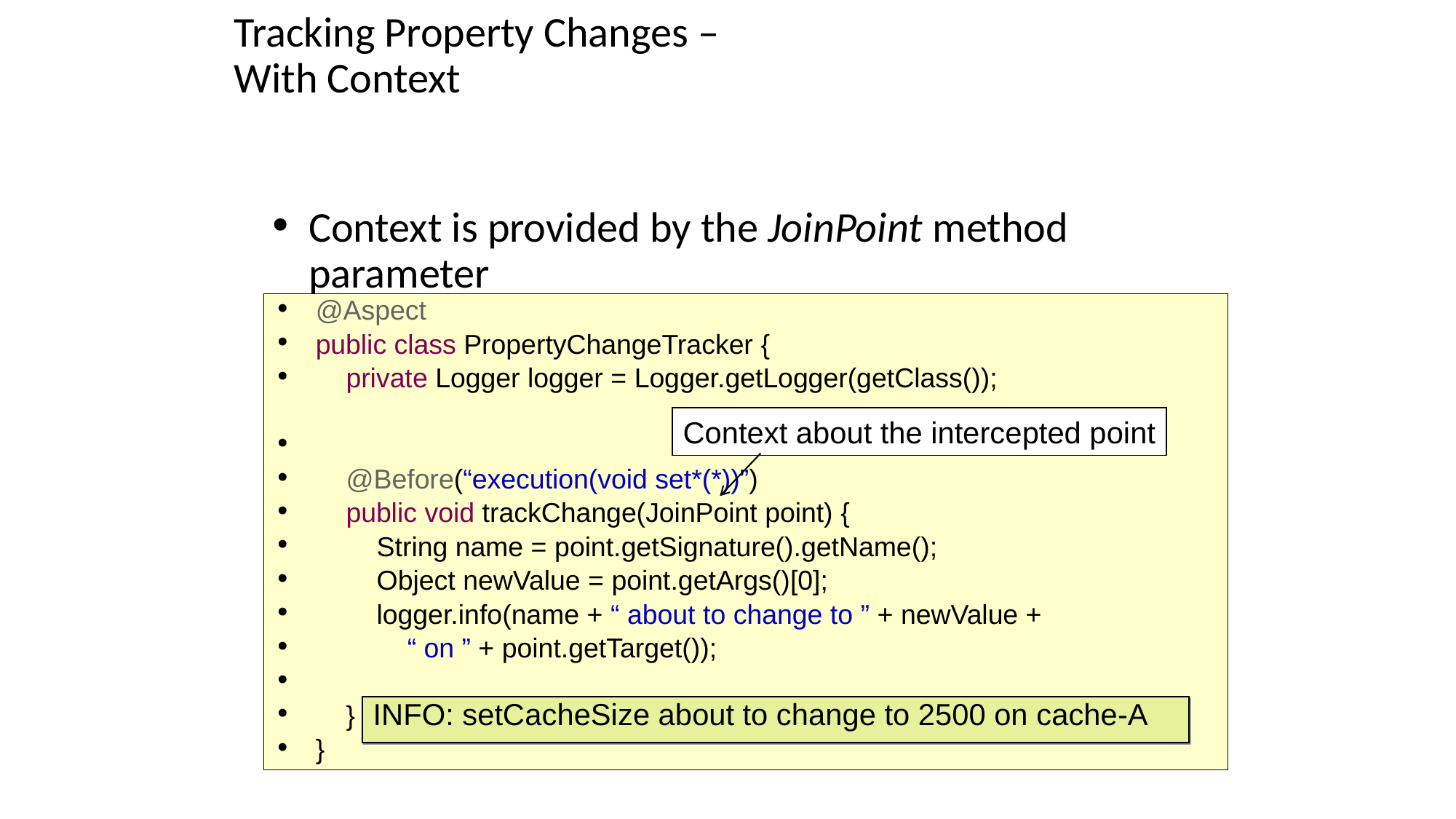

Tracking Property Changes –
With Context
Context is provided by the JoinPoint method parameter
@Aspect
public class PropertyChangeTracker {
    private Logger logger = Logger.getLogger(getClass());

    @Before(“execution(void set*(*))”)
    public void trackChange(JoinPoint point) {
        String name = point.getSignature().getName();
        Object newValue = point.getArgs()[0];
        logger.info(name + “ about to change to ” + newValue +
            “ on ” + point.getTarget());

    }
}
Context about the intercepted point

INFO: setCacheSize about to change to 2500 on cache-A